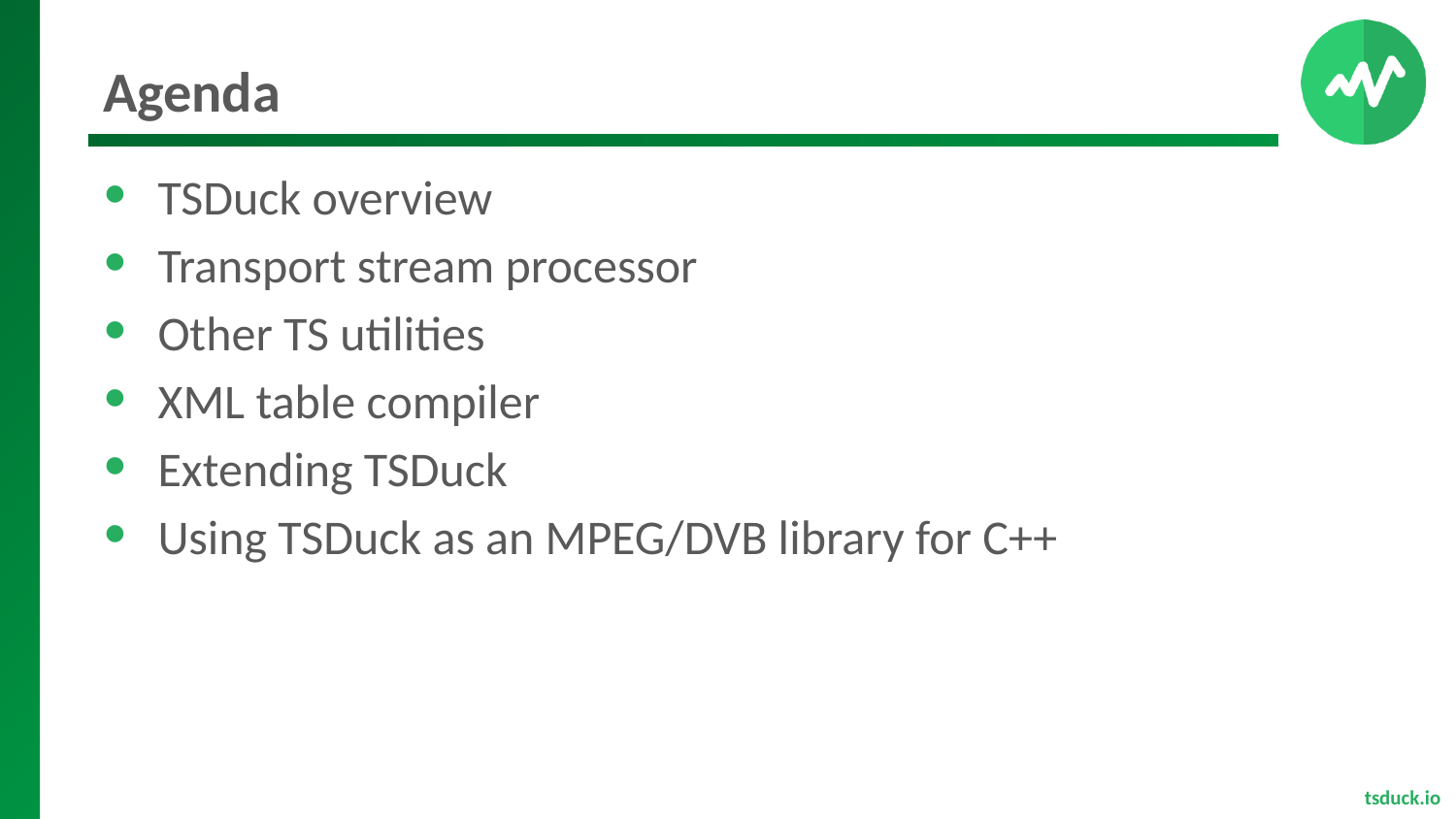

# Agenda
TSDuck overview
Transport stream processor
Other TS utilities
XML table compiler
Extending TSDuck
Using TSDuck as an MPEG/DVB library for C++